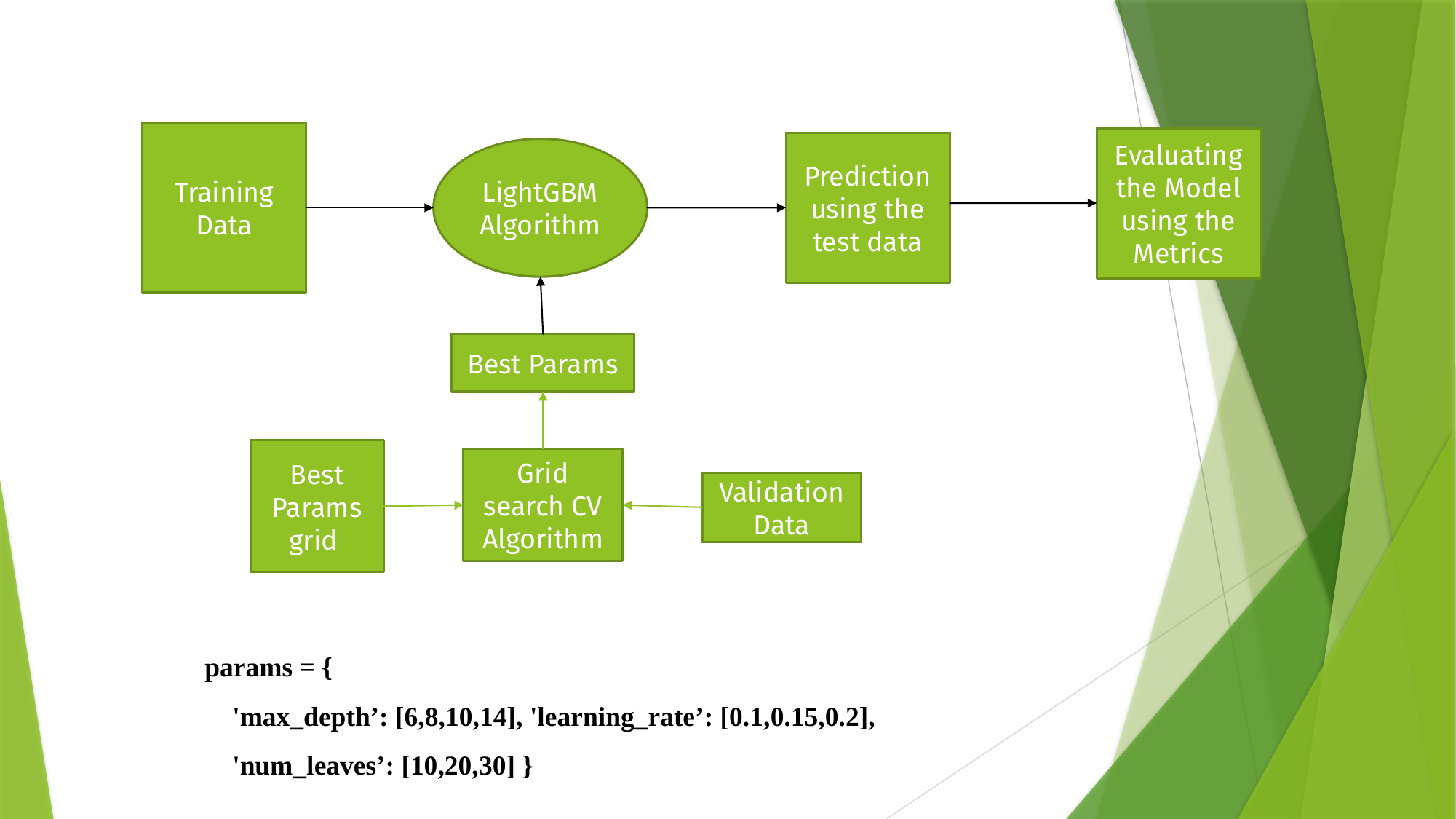

Training Data
Evaluating the Model using the Metrics
Prediction using the test data
LightGBM
Algorithm
Best Params
Best Params grid
Grid search CV Algorithm
Validation Data
params = {
    'max_depth’: [6,8,10,14], 'learning_rate’: [0.1,0.15,0.2],
    'num_leaves’: [10,20,30] }